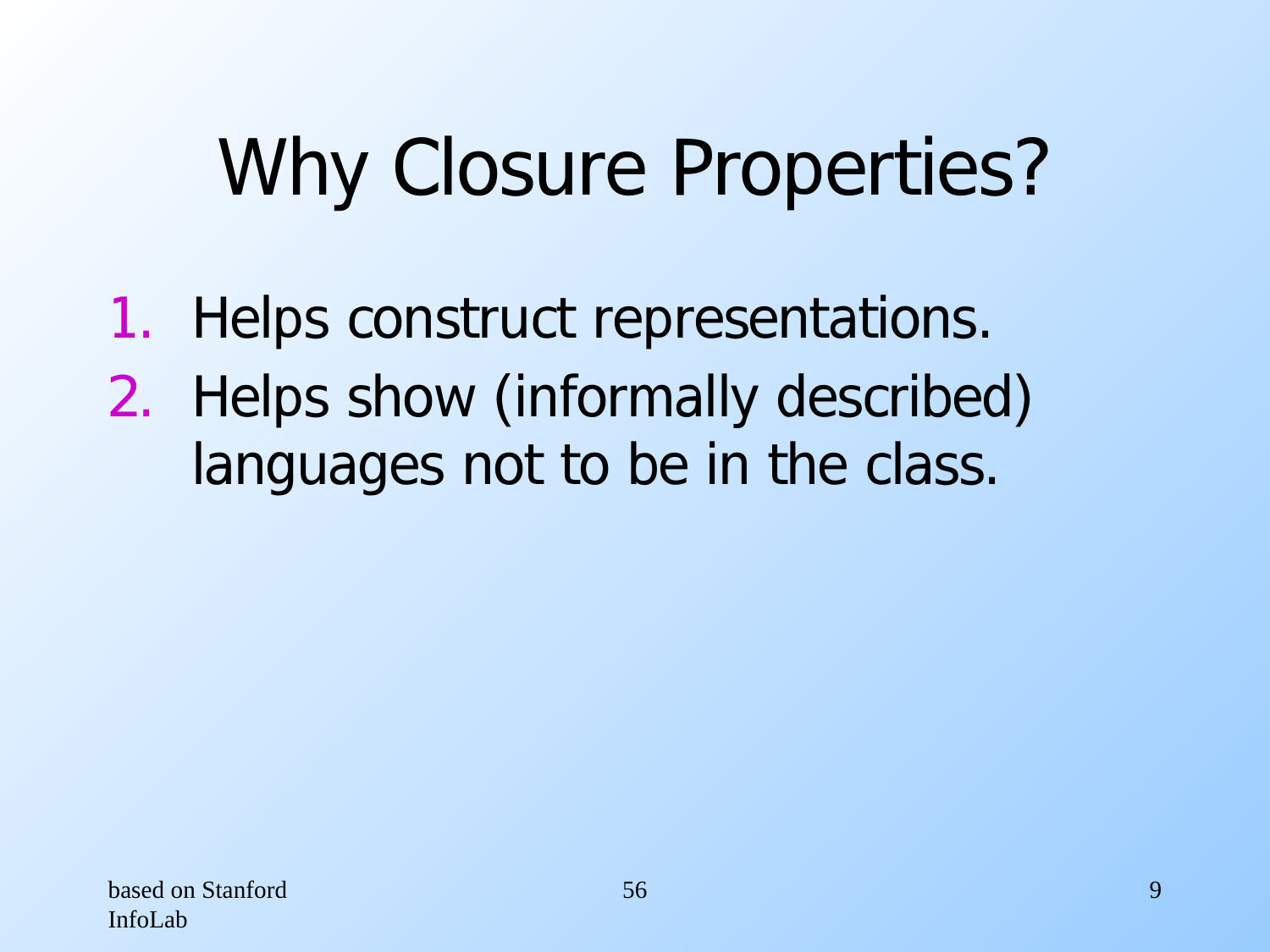

# Why Closure Properties?
Helps construct representations.
Helps show (informally described) languages not to be in the class.
based on Stanford InfoLab
56
9